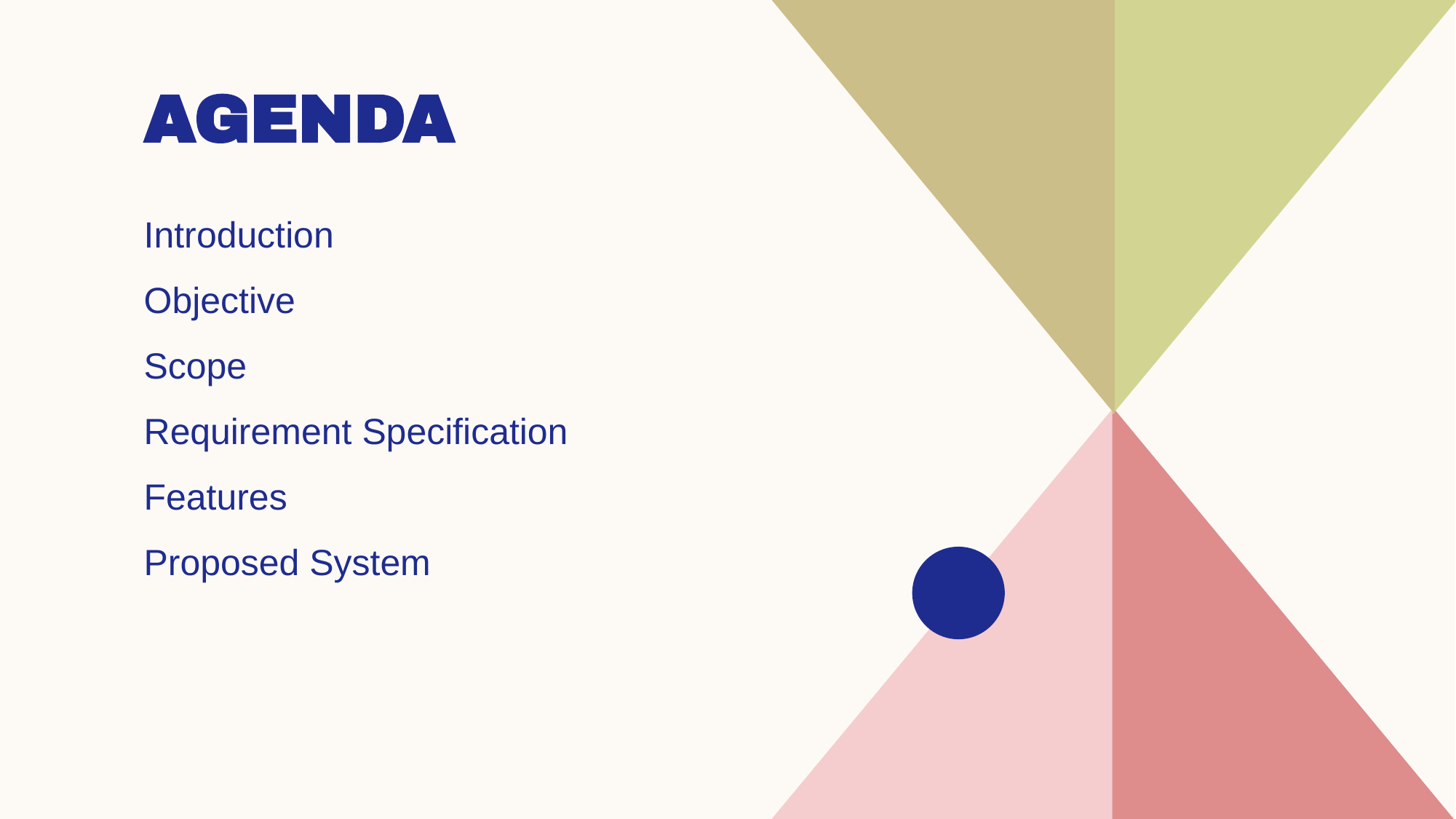

# AGENDA
Introduction​
Objective
Scope
​Requirement Specification
Features
​Proposed System